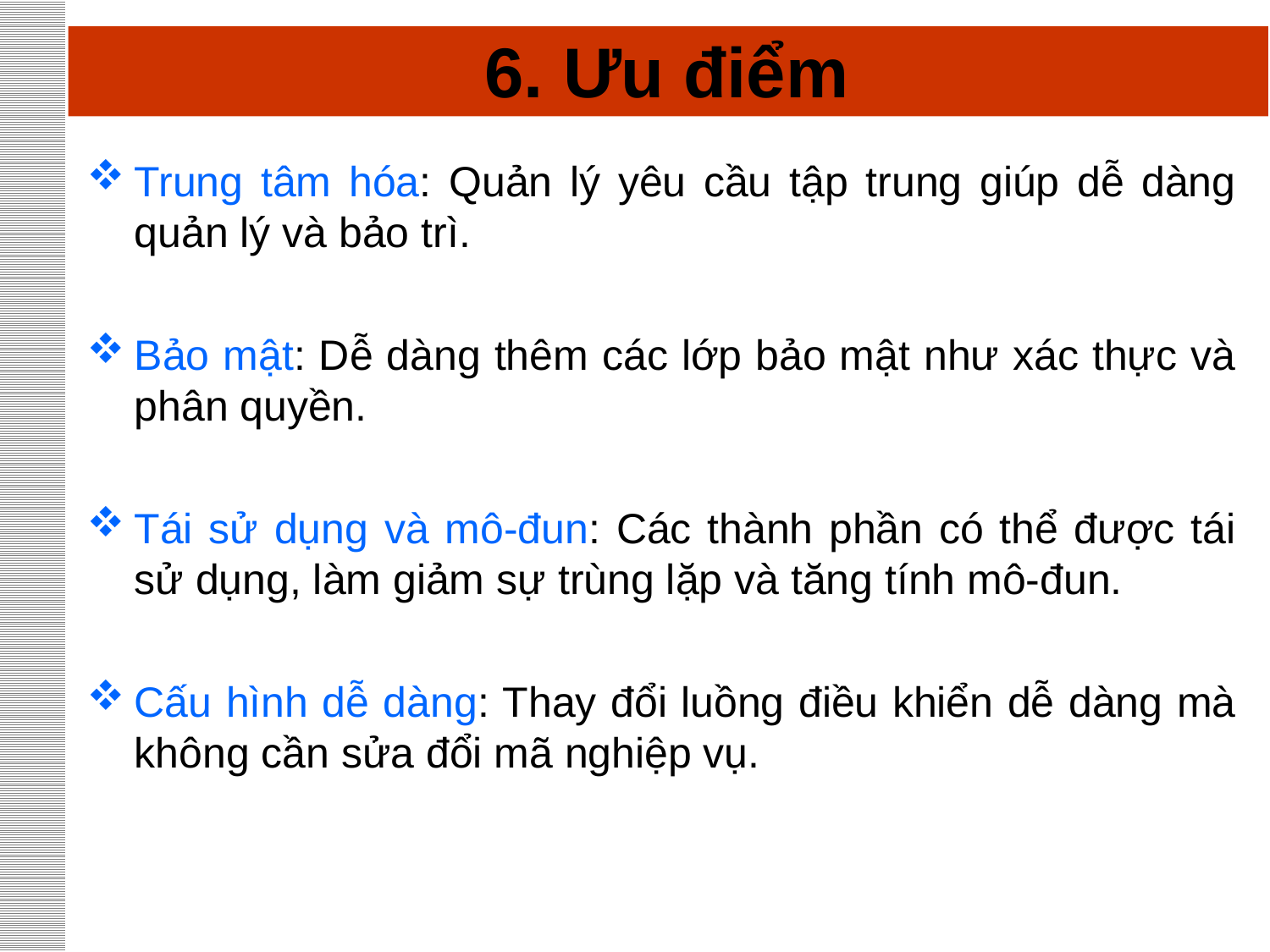

# 6. Ưu điểm
Trung tâm hóa: Quản lý yêu cầu tập trung giúp dễ dàng quản lý và bảo trì.

Bảo mật: Dễ dàng thêm các lớp bảo mật như xác thực và phân quyền.

Tái sử dụng và mô-đun: Các thành phần có thể được tái sử dụng, làm giảm sự trùng lặp và tăng tính mô-đun.

Cấu hình dễ dàng: Thay đổi luồng điều khiển dễ dàng mà không cần sửa đổi mã nghiệp vụ.